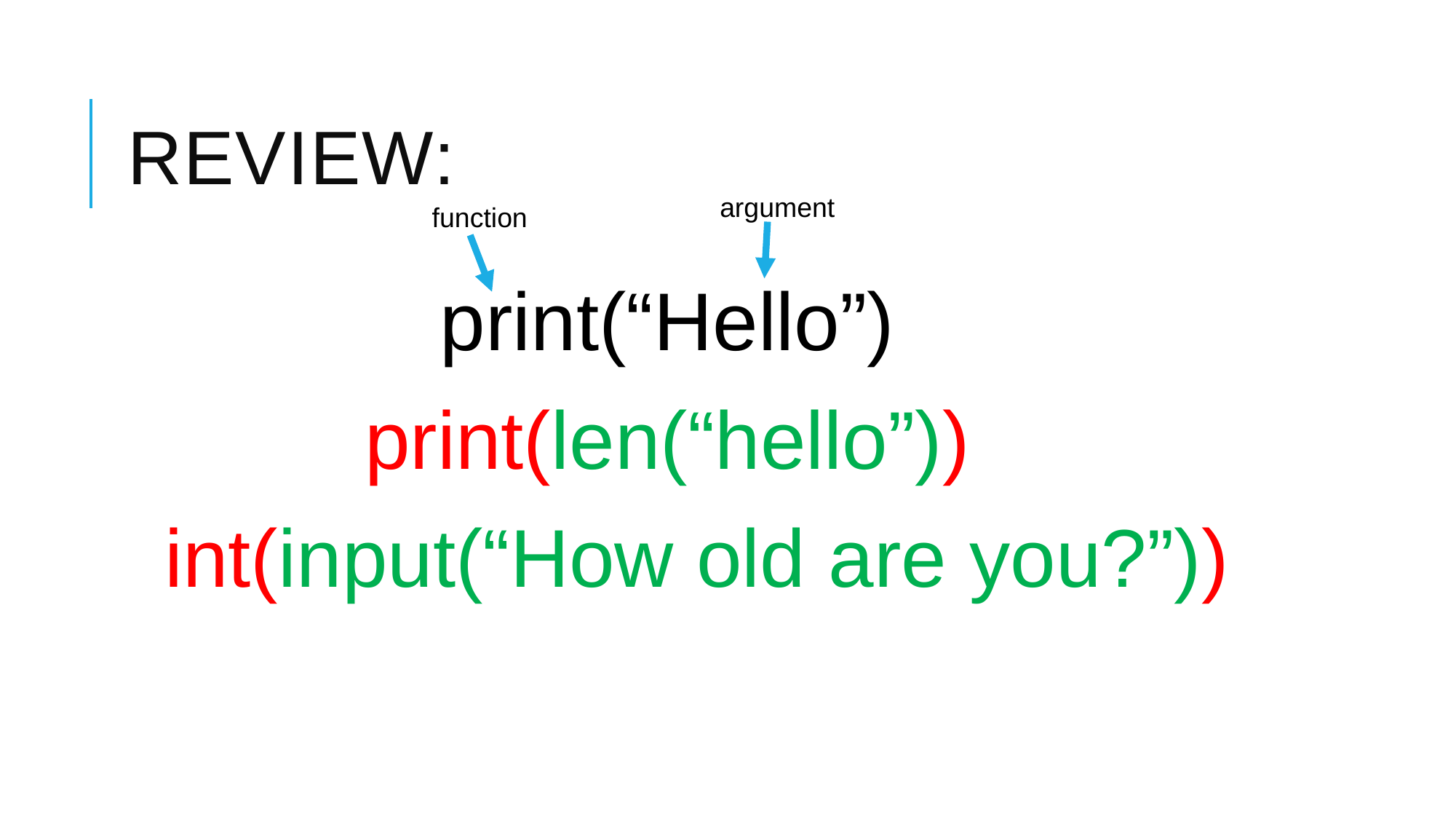

# Review:
argument
function
print(“Hello”)
print(len(“hello”))
int(input(“How old are you?”))